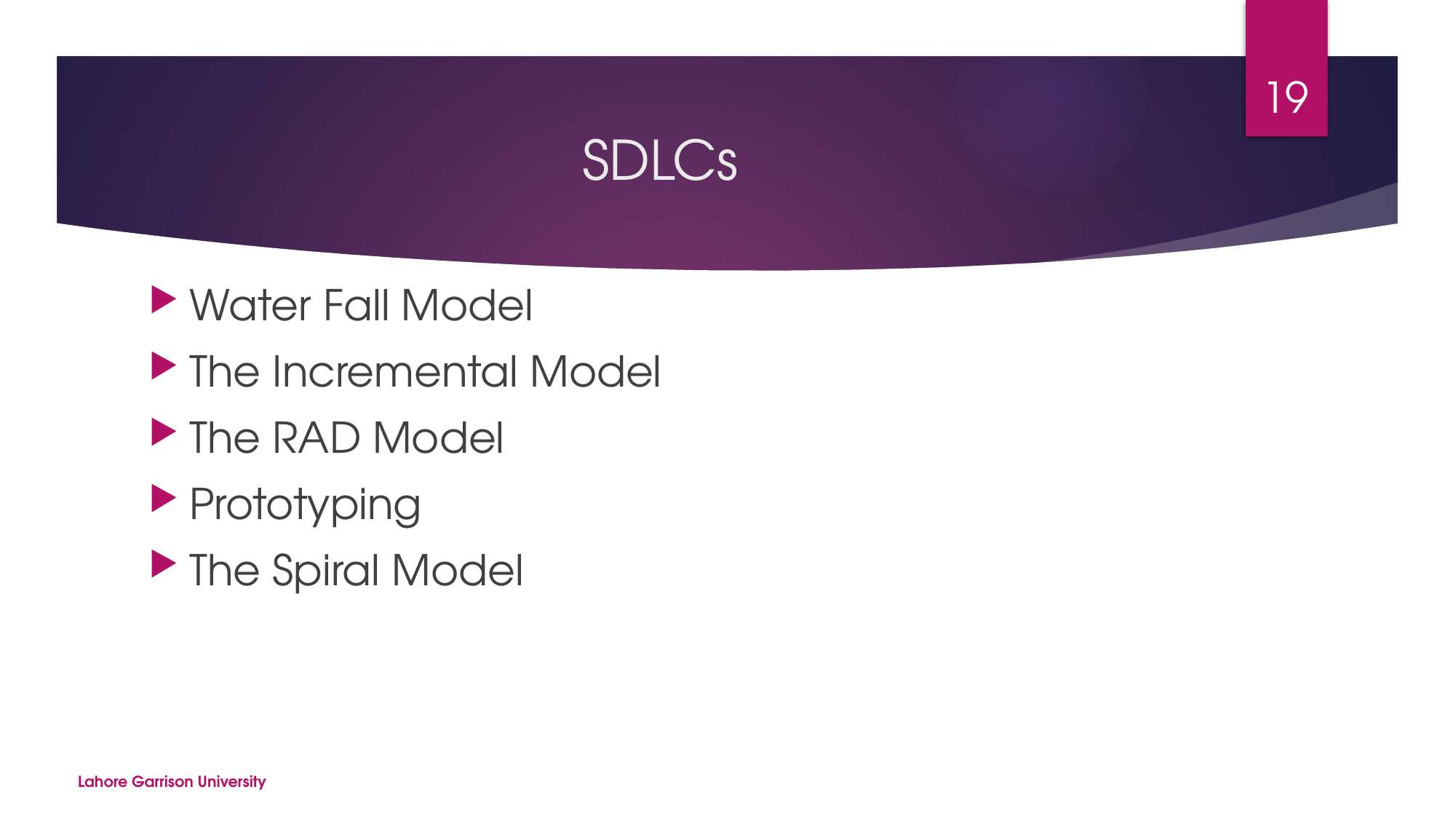

19
# SDLCs
Water Fall Model
The Incremental Model
The RAD Model
Prototyping
The Spiral Model
Lahore Garrison University